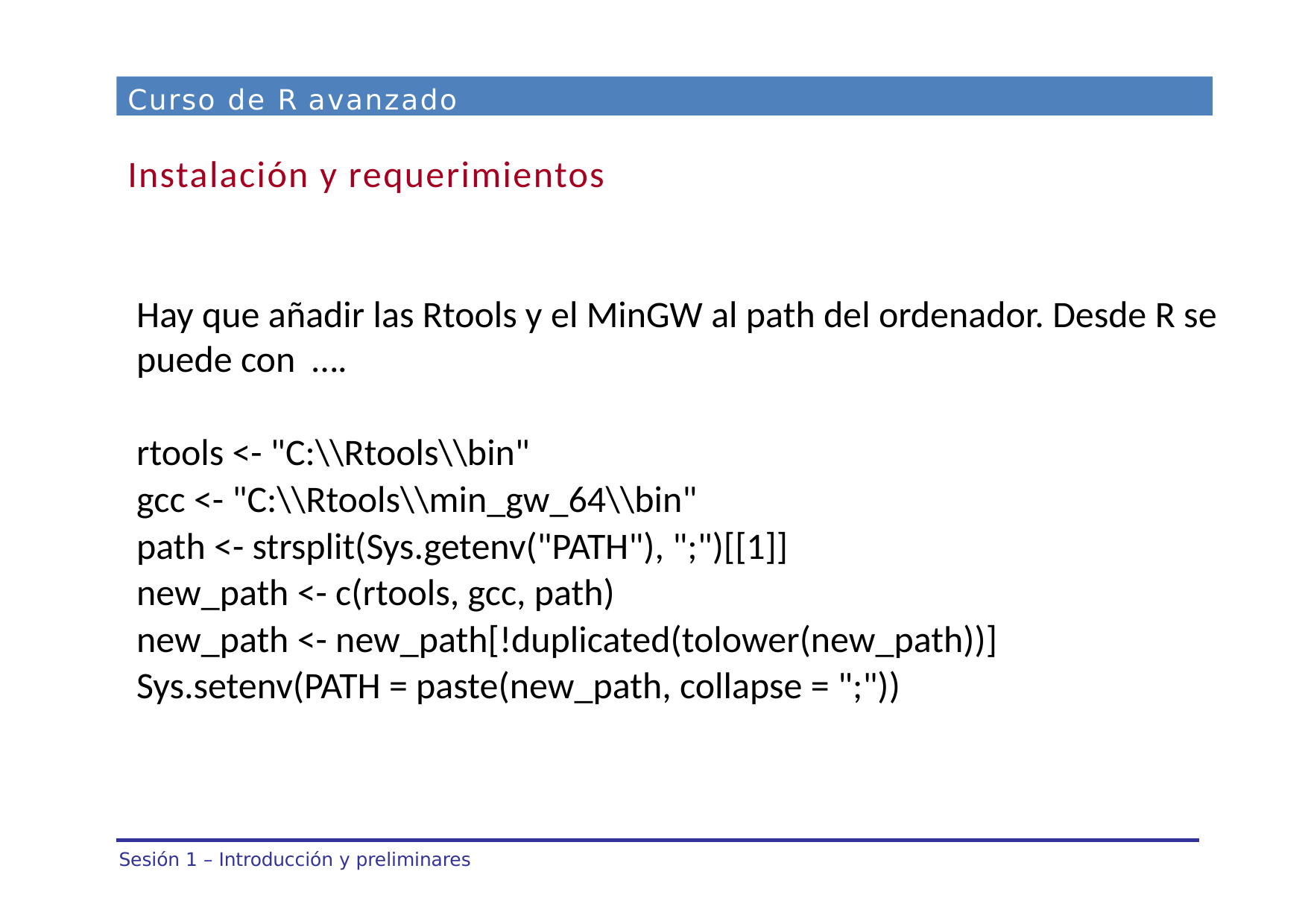

Curso de R avanzado
Instalación y requerimientos

Hay que añadir las Rtools y el MinGW al path del ordenador. Desde R se puede con  ….

rtools <- "C:\\Rtools\\bin"
gcc <- "C:\\Rtools\\min_gw_64\\bin"
path <- strsplit(Sys.getenv("PATH"), ";")[[1]]
new_path <- c(rtools, gcc, path)
new_path <- new_path[!duplicated(tolower(new_path))]
Sys.setenv(PATH = paste(new_path, collapse = ";"))

Sesión 1 – Introducción y preliminares